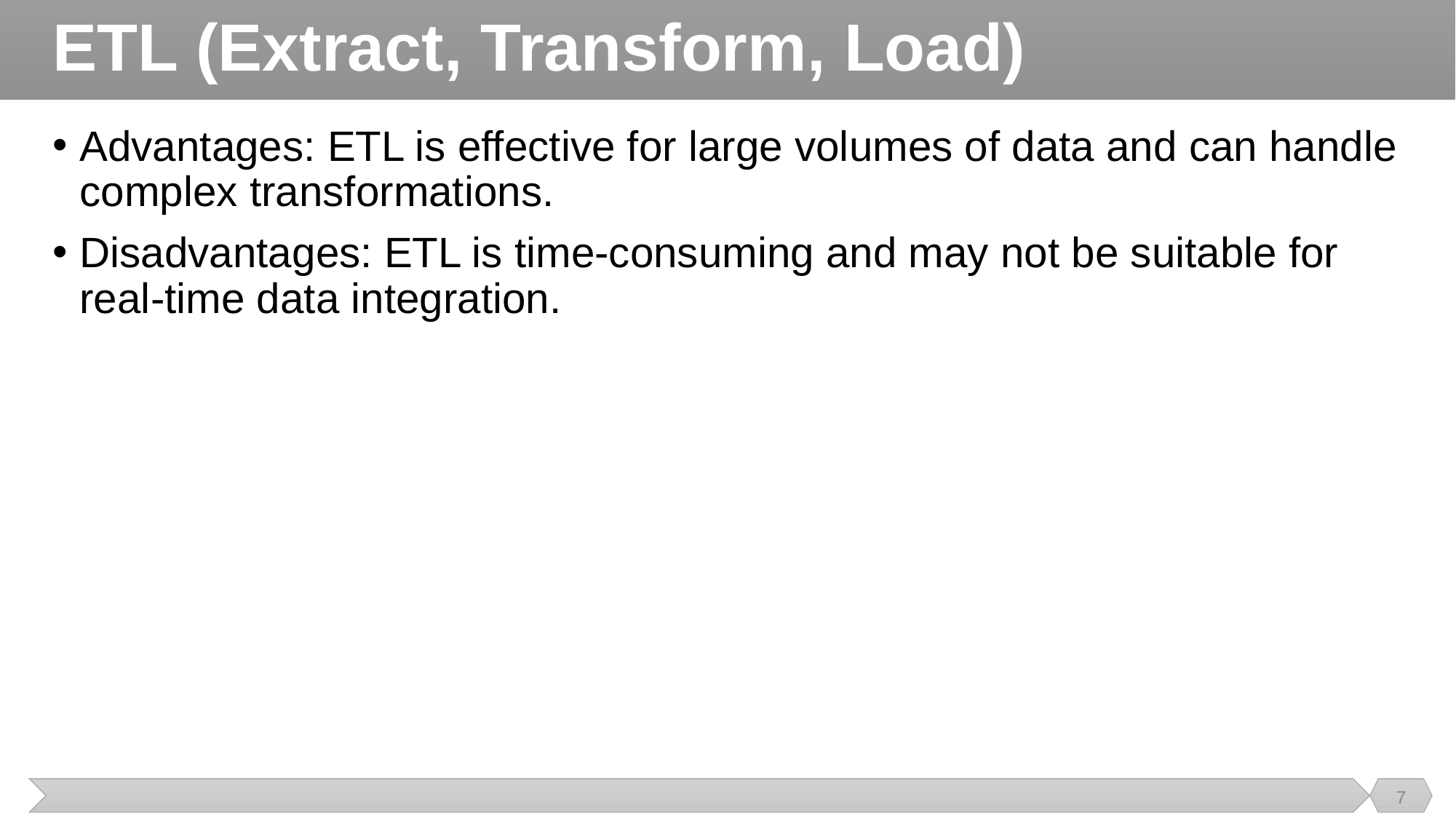

# ETL (Extract, Transform, Load)
Advantages: ETL is effective for large volumes of data and can handle complex transformations.
Disadvantages: ETL is time-consuming and may not be suitable for real-time data integration.
7